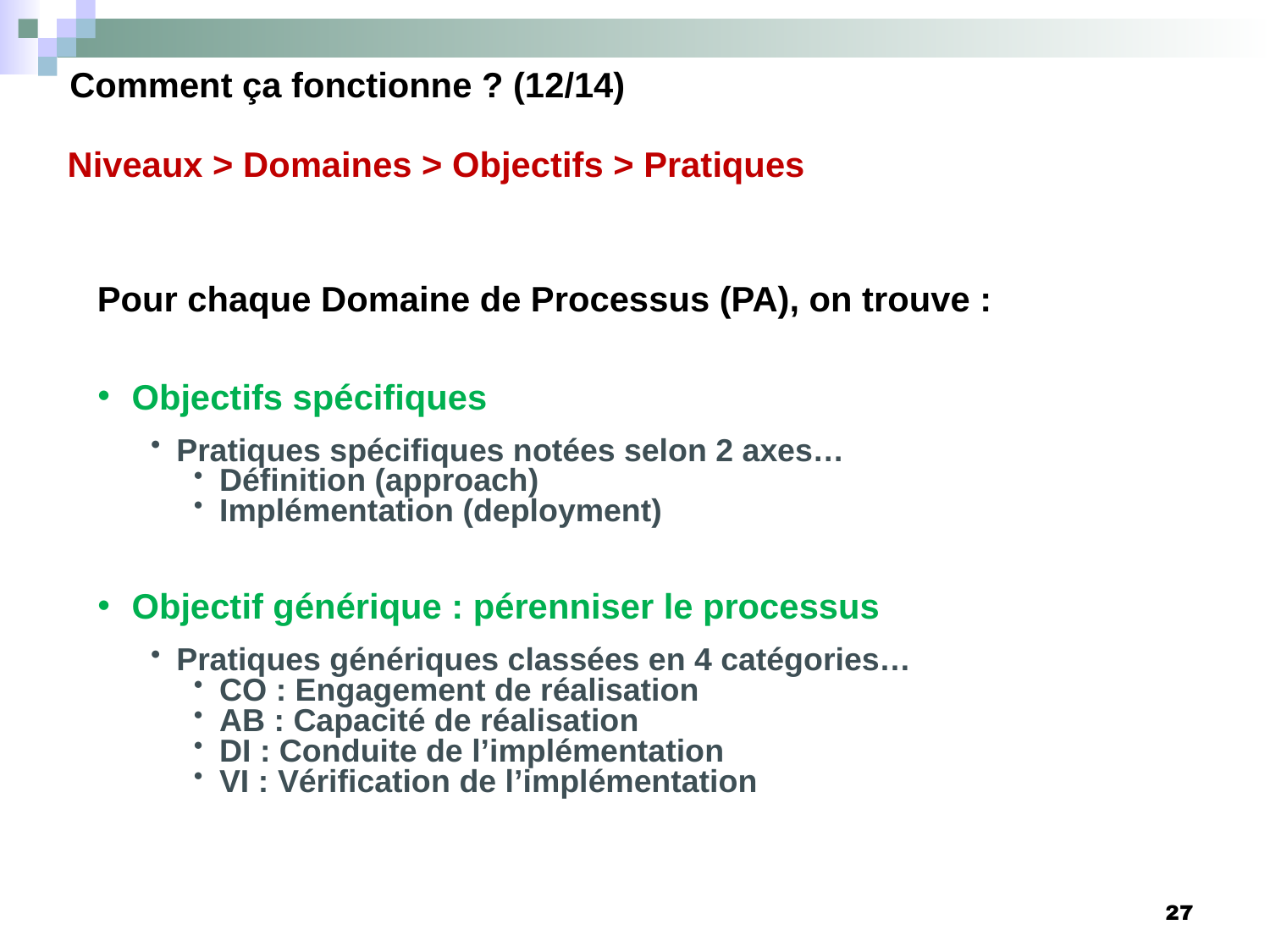

Comment ça fonctionne ? (12/14)
Niveaux > Domaines > Objectifs > Pratiques

Pour chaque Domaine de Processus (PA), on trouve :

Objectifs spécifiques
Pratiques spécifiques notées selon 2 axes…
Définition (approach)
Implémentation (deployment)

Objectif générique : pérenniser le processus
Pratiques génériques classées en 4 catégories…
CO : Engagement de réalisation
AB : Capacité de réalisation
DI : Conduite de l’implémentation
VI : Vérification de l’implémentation

27